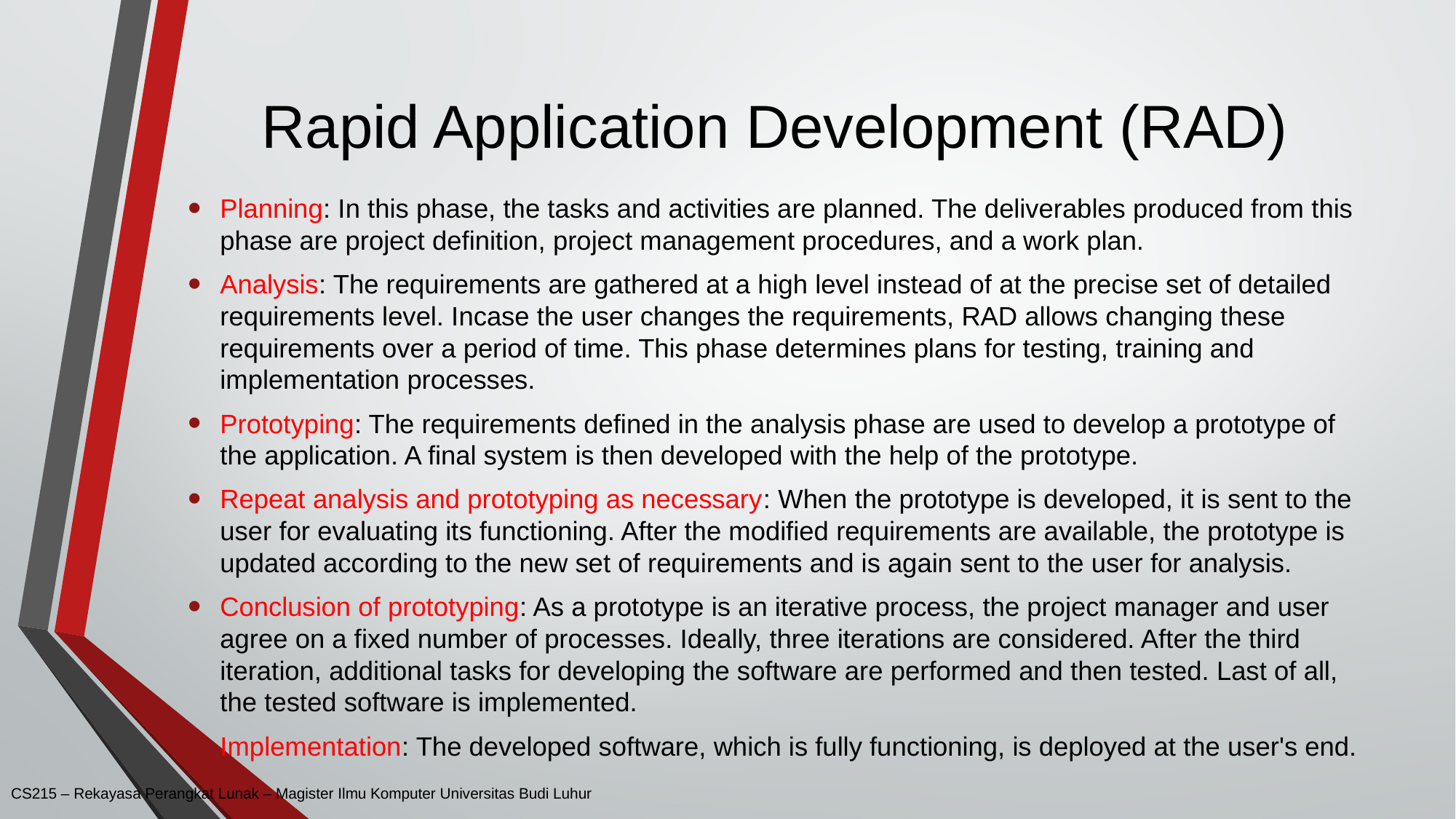

# Rapid Application Development (RAD)
Planning: In this phase, the tasks and activities are planned. The deliverables produced from this phase are project definition, project management procedures, and a work plan.
Analysis: The requirements are gathered at a high level instead of at the precise set of detailed requirements level. Incase the user changes the requirements, RAD allows changing these requirements over a period of time. This phase determines plans for testing, training and implementation processes.
Prototyping: The requirements defined in the analysis phase are used to develop a prototype of the application. A final system is then developed with the help of the prototype.
Repeat analysis and prototyping as necessary: When the prototype is developed, it is sent to the user for evaluating its functioning. After the modified requirements are available, the prototype is updated according to the new set of requirements and is again sent to the user for analysis.
Conclusion of prototyping: As a prototype is an iterative process, the project manager and user agree on a fixed number of processes. Ideally, three iterations are considered. After the third iteration, additional tasks for developing the software are performed and then tested. Last of all, the tested software is implemented.
Implementation: The developed software, which is fully functioning, is deployed at the user's end.

CS215 – Rekayasa Perangkat Lunak – Magister Ilmu Komputer Universitas Budi Luhur